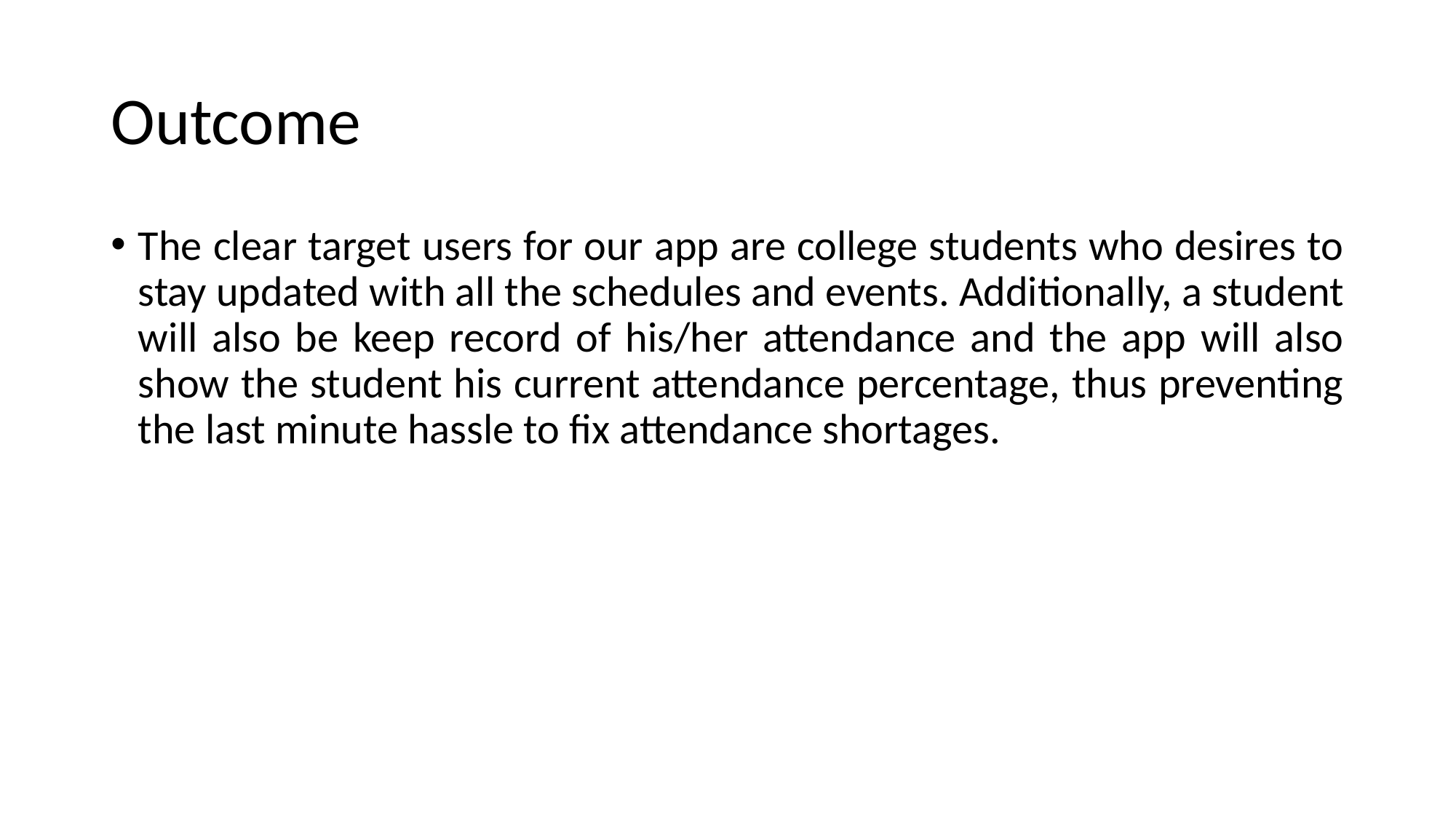

# Outcome
The clear target users for our app are college students who desires to stay updated with all the schedules and events. Additionally, a student will also be keep record of his/her attendance and the app will also show the student his current attendance percentage, thus preventing the last minute hassle to fix attendance shortages.